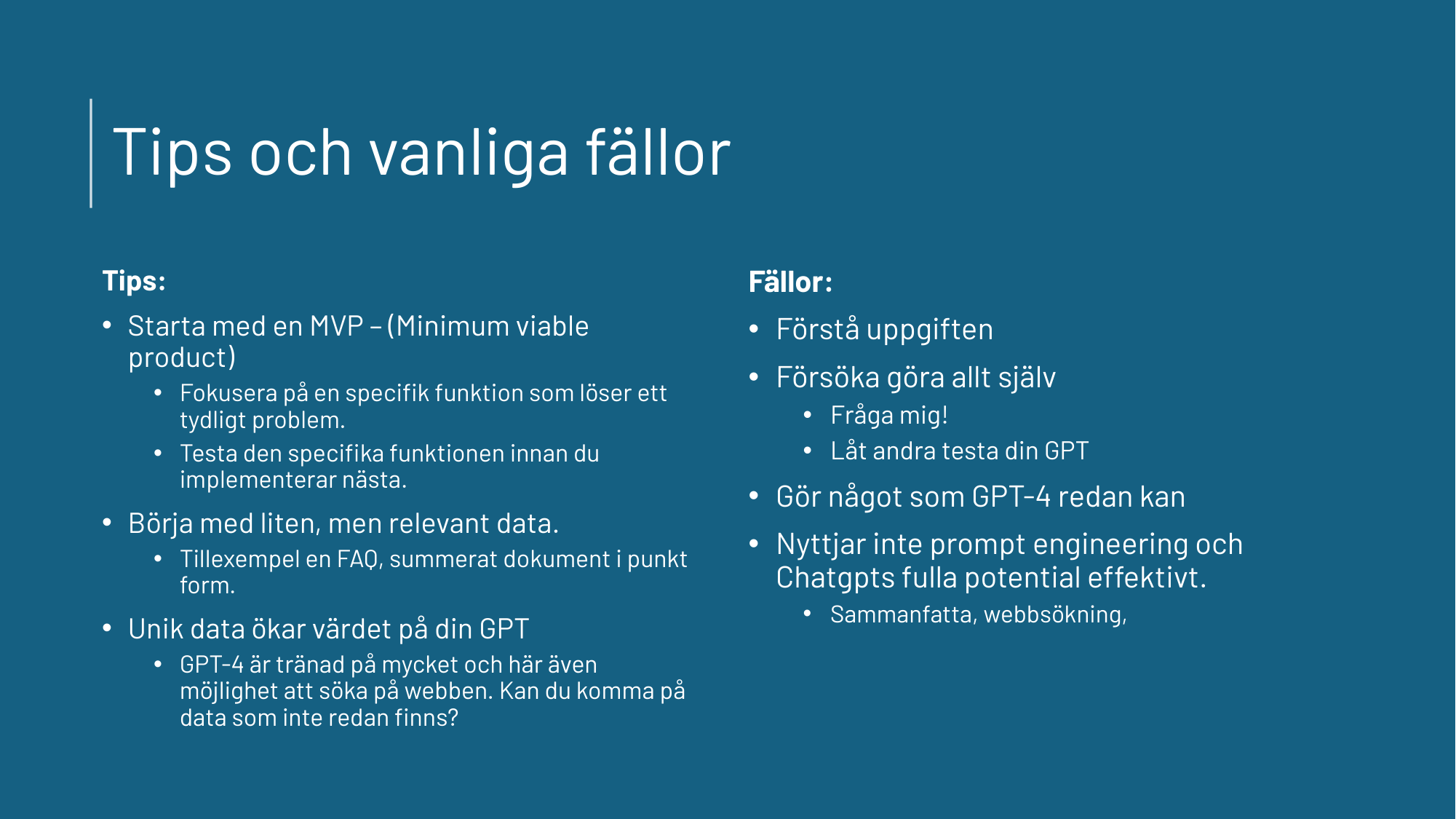

# Tips och vanliga fällor
Tips:
Starta med en MVP – (Minimum viable product)
Fokusera på en specifik funktion som löser ett tydligt problem.
Testa den specifika funktionen innan du implementerar nästa.
Börja med liten, men relevant data.
Tillexempel en FAQ, summerat dokument i punkt form.
Unik data ökar värdet på din GPT
GPT-4 är tränad på mycket och här även möjlighet att söka på webben. Kan du komma på data som inte redan finns?
Fällor:
Förstå uppgiften
Försöka göra allt själv
Fråga mig!
Låt andra testa din GPT
Gör något som GPT-4 redan kan
Nyttjar inte prompt engineering och Chatgpts fulla potential effektivt.
Sammanfatta, webbsökning,